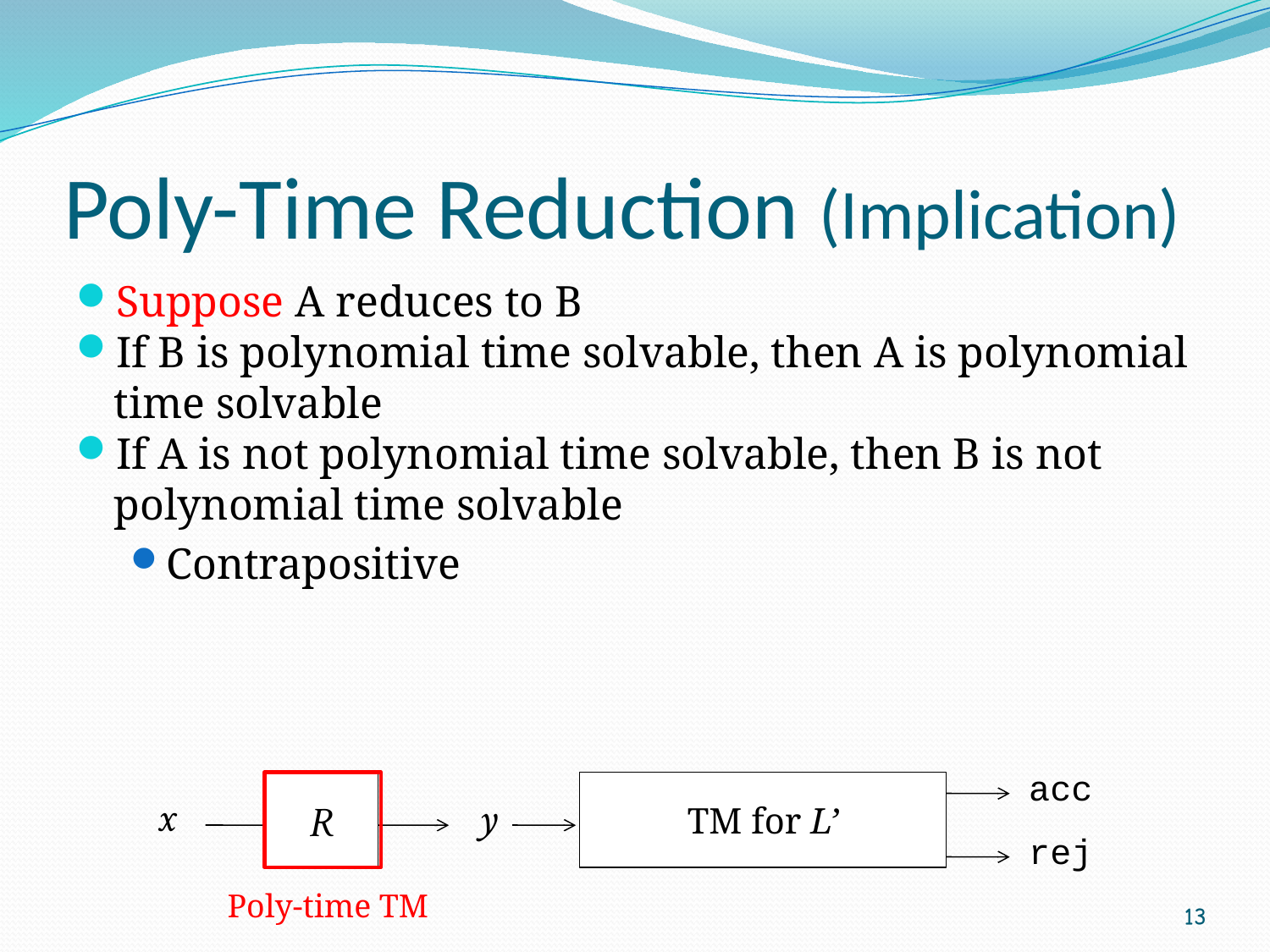

# Poly-Time Reduction (Implication)
Suppose A reduces to B
If B is polynomial time solvable, then A is polynomial time solvable
If A is not polynomial time solvable, then B is not polynomial time solvable
Contrapositive
acc

Poly-time TM
R
TM for L’
x
y
rej
13